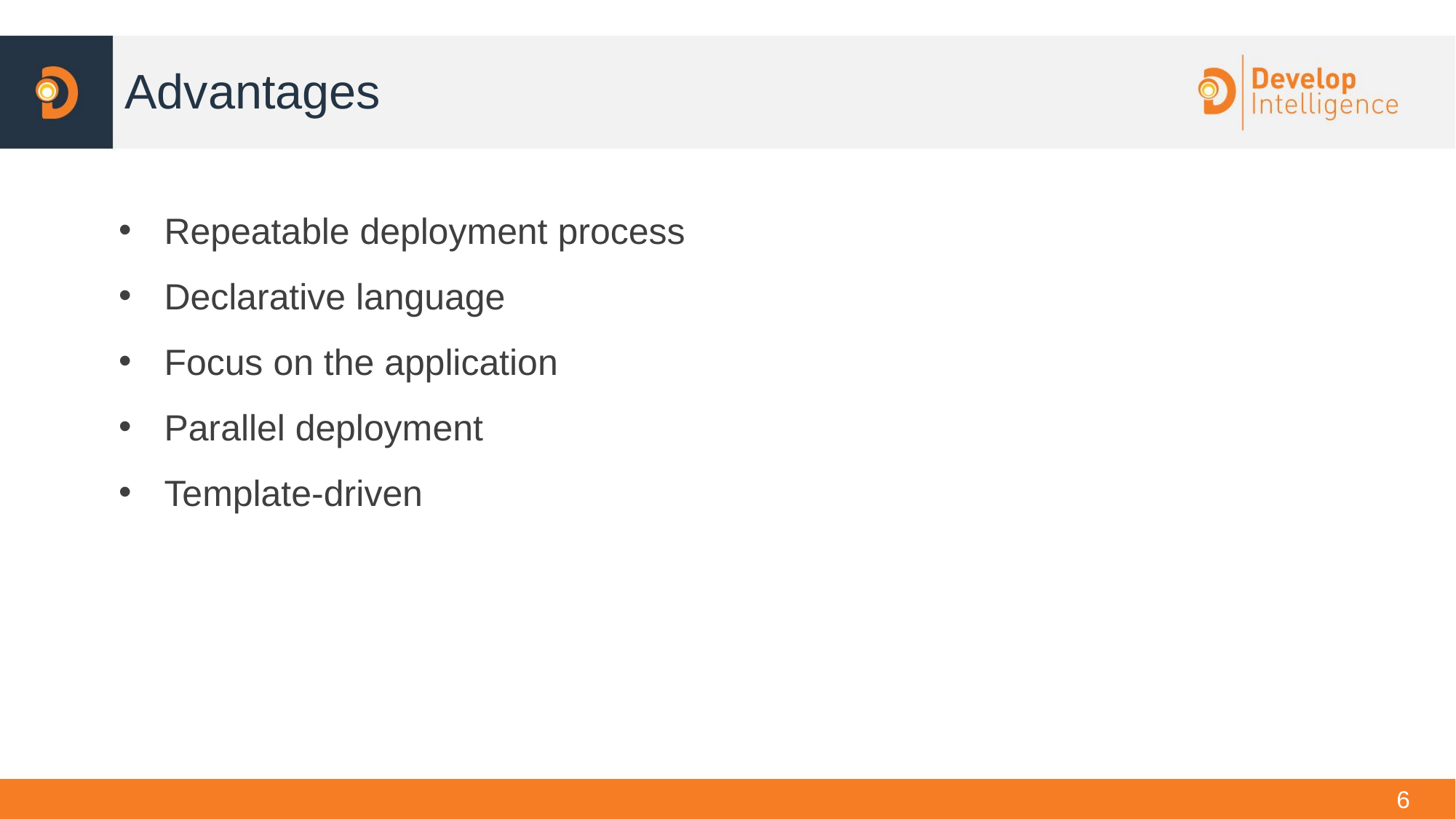

# Advantages
Repeatable deployment process
Declarative language
Focus on the application
Parallel deployment
Template-driven
6